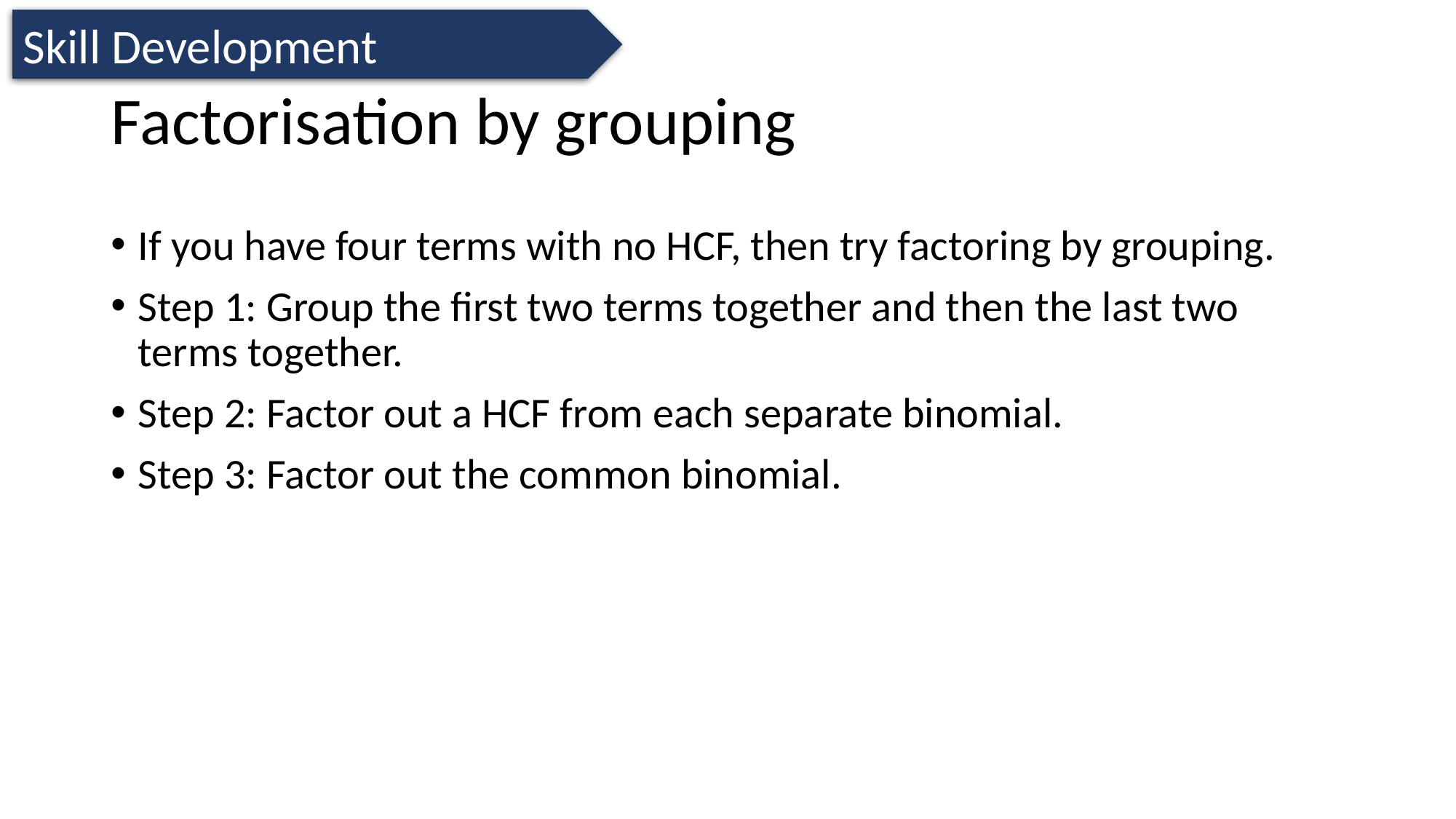

Skill Development
# Factorisation by grouping
If you have four terms with no HCF, then try factoring by grouping.
Step 1: Group the first two terms together and then the last two terms together.
Step 2: Factor out a HCF from each separate binomial.
Step 3: Factor out the common binomial.